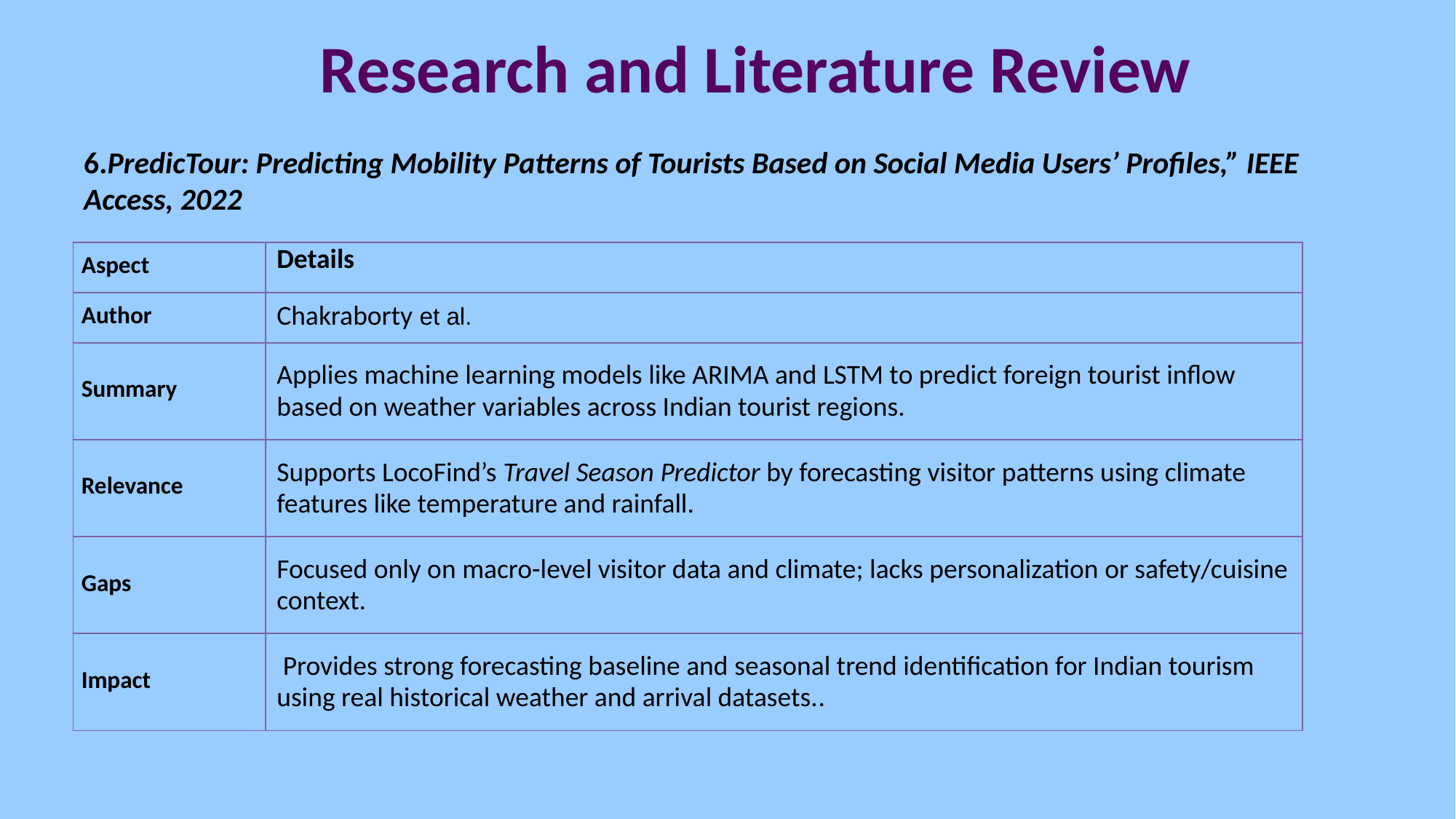

Research and Literature Review
6.PredicTour: Predicting Mobility Patterns of Tourists Based on Social Media Users’ Profiles,” IEEE Access, 2022
| Aspect | Details |
| --- | --- |
| Author | Chakraborty et al. |
| Summary | Applies machine learning models like ARIMA and LSTM to predict foreign tourist inflow based on weather variables across Indian tourist regions. |
| Relevance | Supports LocoFind’s Travel Season Predictor by forecasting visitor patterns using climate features like temperature and rainfall. |
| Gaps | Focused only on macro-level visitor data and climate; lacks personalization or safety/cuisine context. |
| Impact | Provides strong forecasting baseline and seasonal trend identification for Indian tourism using real historical weather and arrival datasets.. |